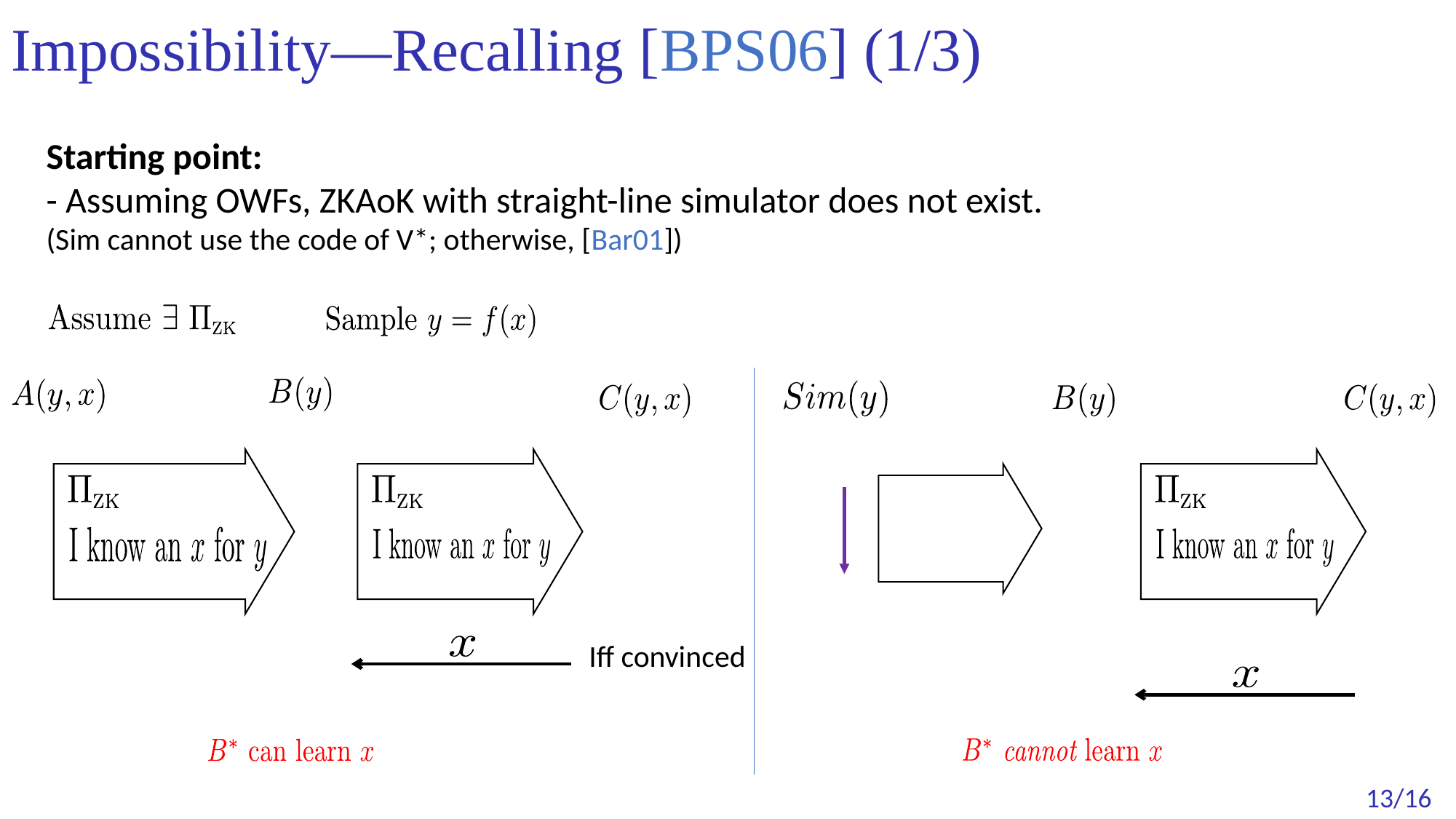

# Impossibility—Recalling [BPS06] (1/3)
Starting point:
- Assuming OWFs, ZKAoK with straight-line simulator does not exist. (Sim cannot use the code of V*; otherwise, [Bar01])

Iff convinced